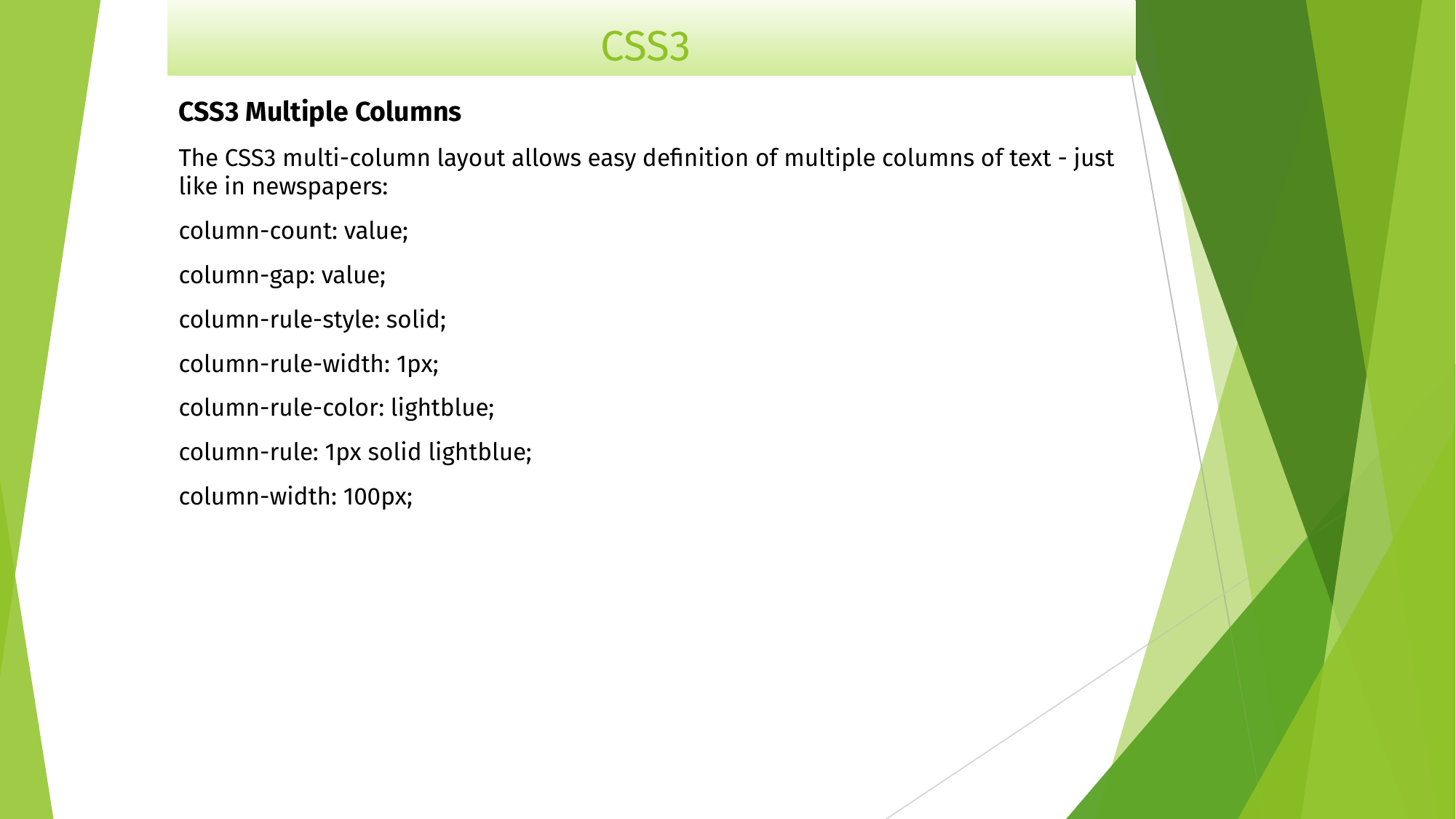

# CSS3
CSS3 Multiple Columns
The CSS3 multi-column layout allows easy definition of multiple columns of text - just like in newspapers:
column-count: value;
column-gap: value;
column-rule-style: solid;
column-rule-width: 1px;
column-rule-color: lightblue;
column-rule: 1px solid lightblue;
column-width: 100px;